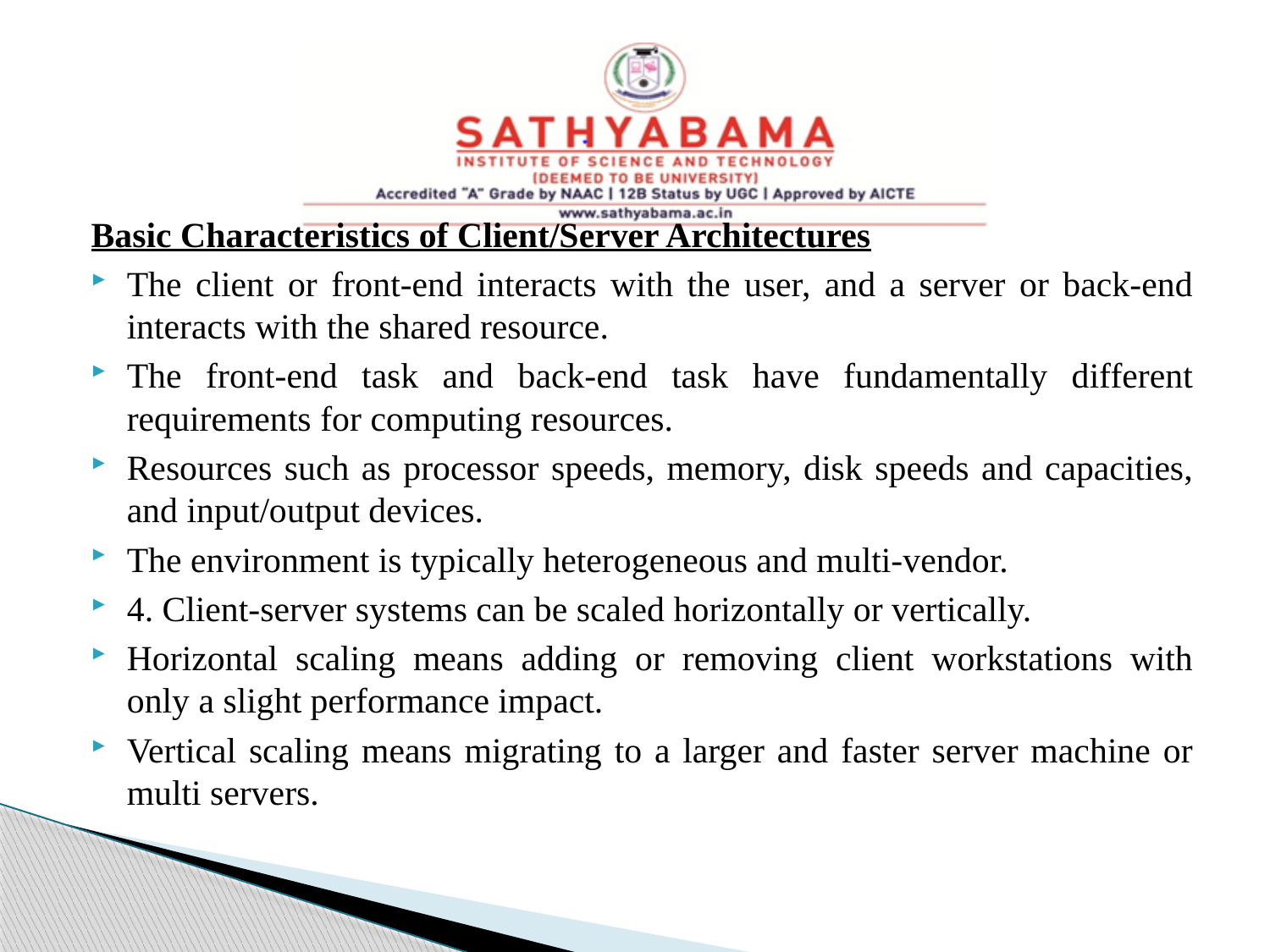

#
Basic Characteristics of Client/Server Architectures
The client or front-end interacts with the user, and a server or back-end interacts with the shared resource.
The front-end task and back-end task have fundamentally different requirements for computing resources.
Resources such as processor speeds, memory, disk speeds and capacities, and input/output devices.
The environment is typically heterogeneous and multi-vendor.
4. Client-server systems can be scaled horizontally or vertically.
Horizontal scaling means adding or removing client workstations with only a slight performance impact.
Vertical scaling means migrating to a larger and faster server machine or multi servers.